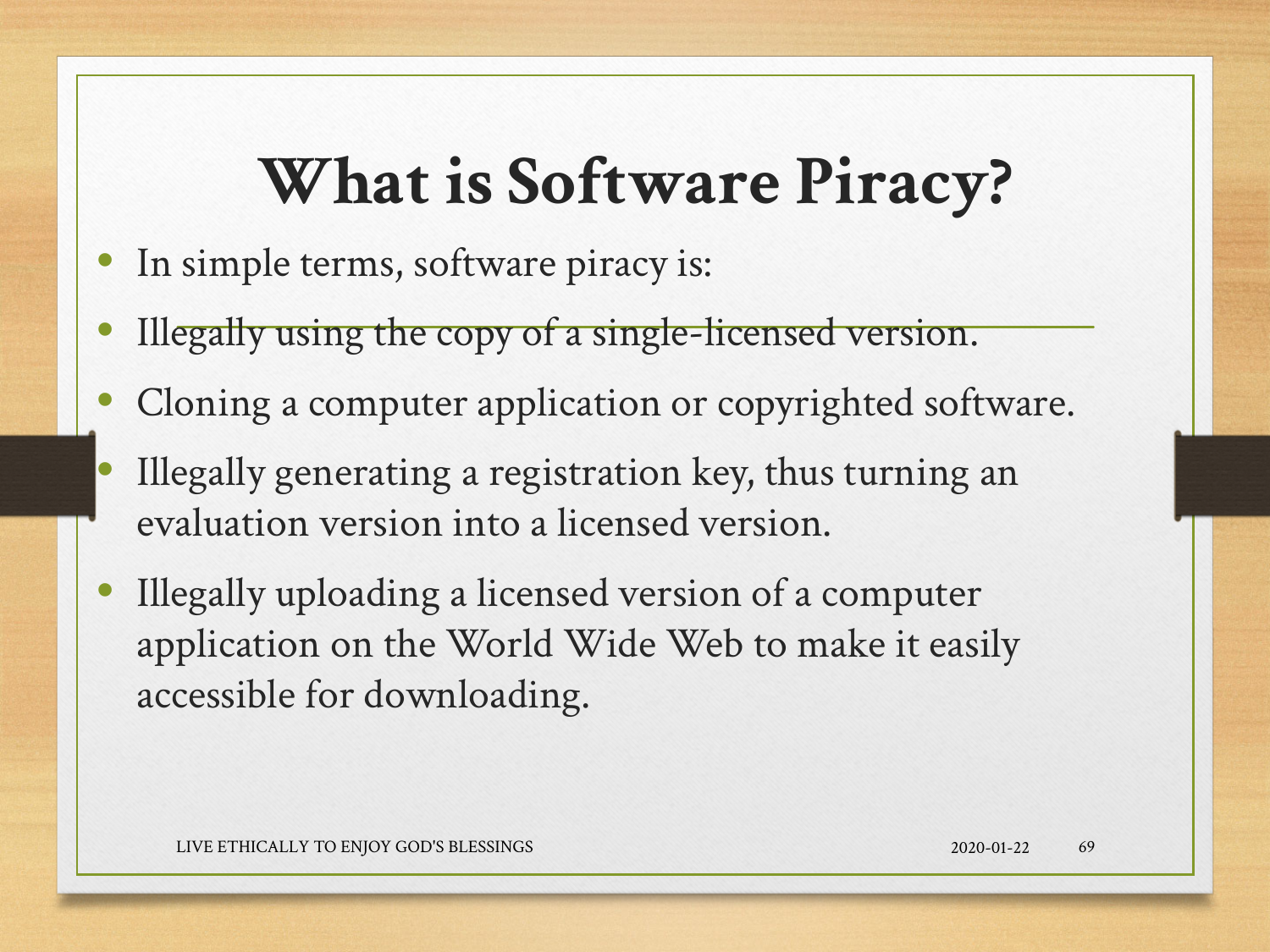

# What is Software Piracy?
In simple terms, software piracy is:
Illegally using the copy of a single-licensed version.
Cloning a computer application or copyrighted software.
Illegally generating a registration key, thus turning an evaluation version into a licensed version.
Illegally uploading a licensed version of a computer application on the World Wide Web to make it easily accessible for downloading.

LIVE ETHICALLY TO ENJOY GOD'S BLESSINGS
2020-01-22
69